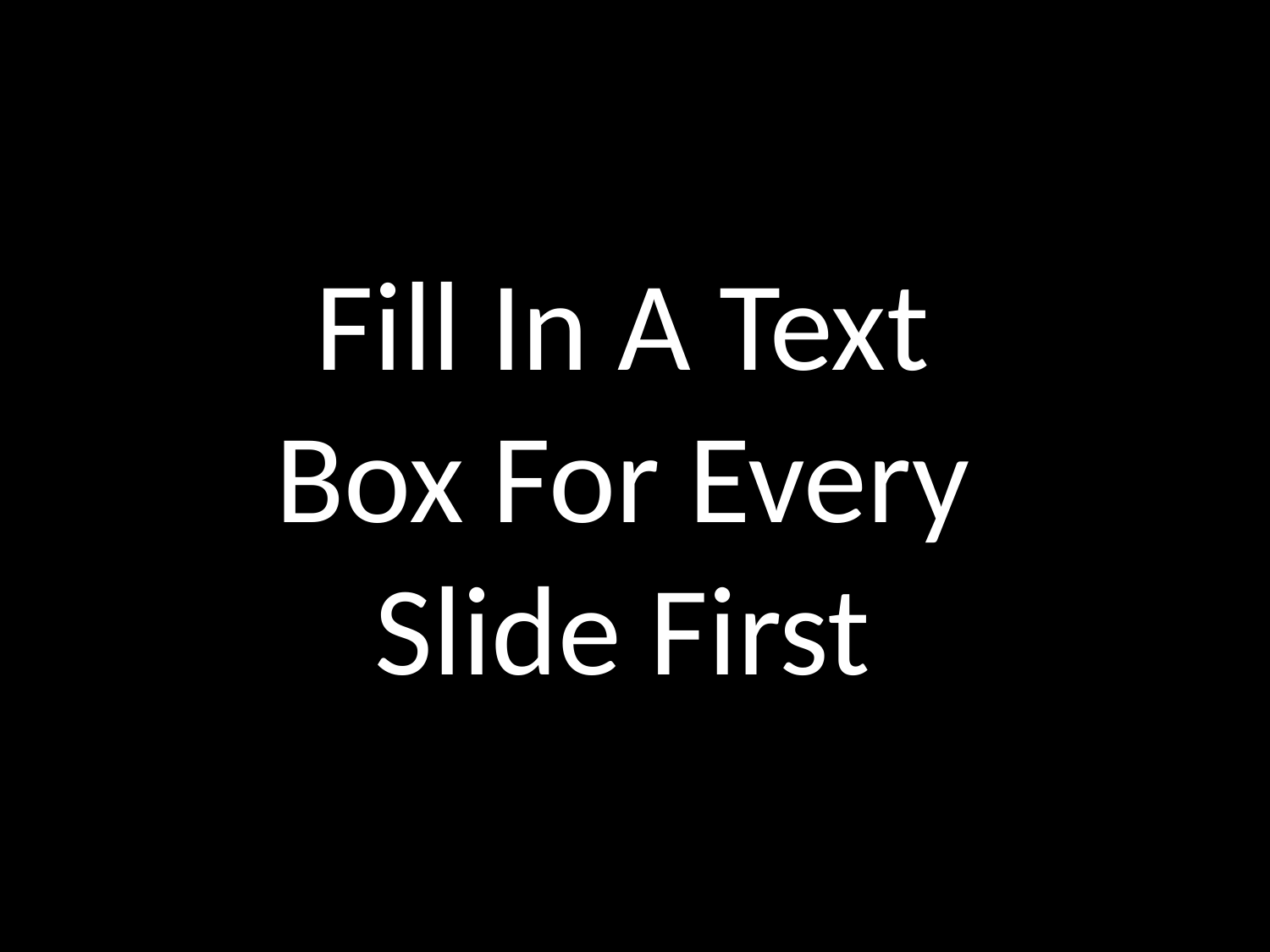

Fill In A Text Box For Every Slide First